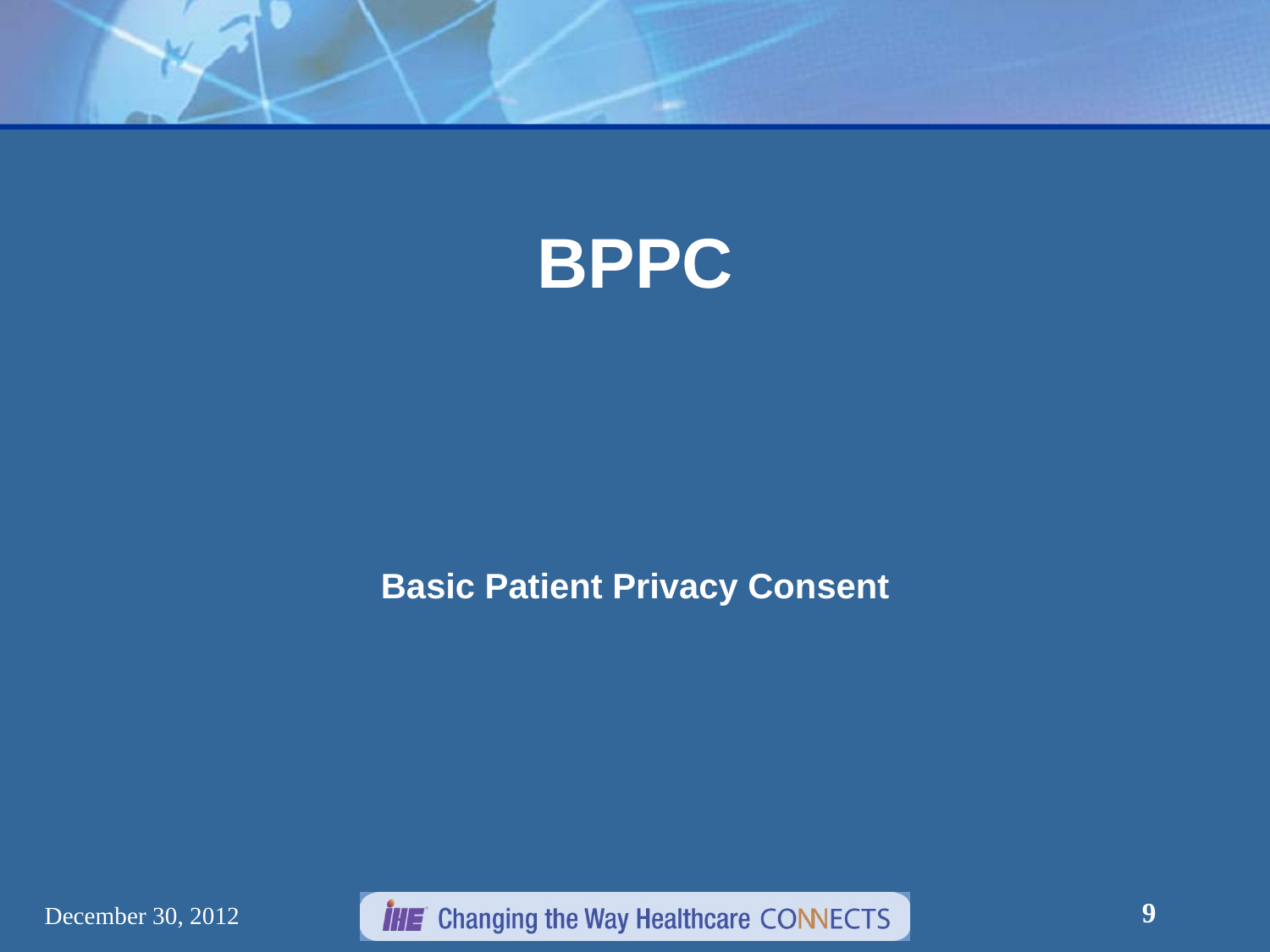

# BPPC
Basic Patient Privacy Consent
9
December 30, 2012